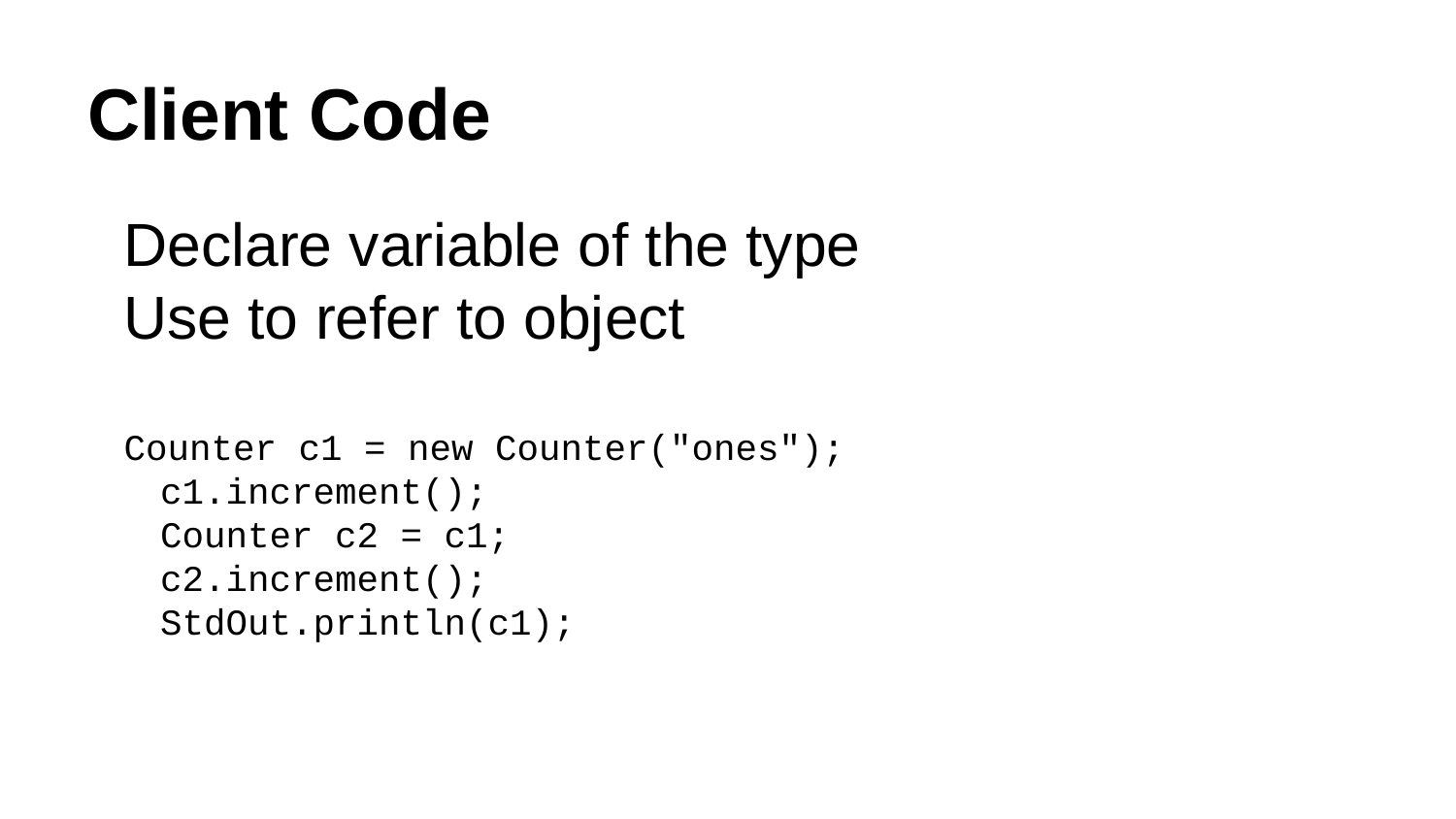

# Client Code
Declare variable of the type
Use to refer to object

Counter c1 = new Counter("ones");
c1.increment();
Counter c2 = c1;
c2.increment();
StdOut.println(c1);